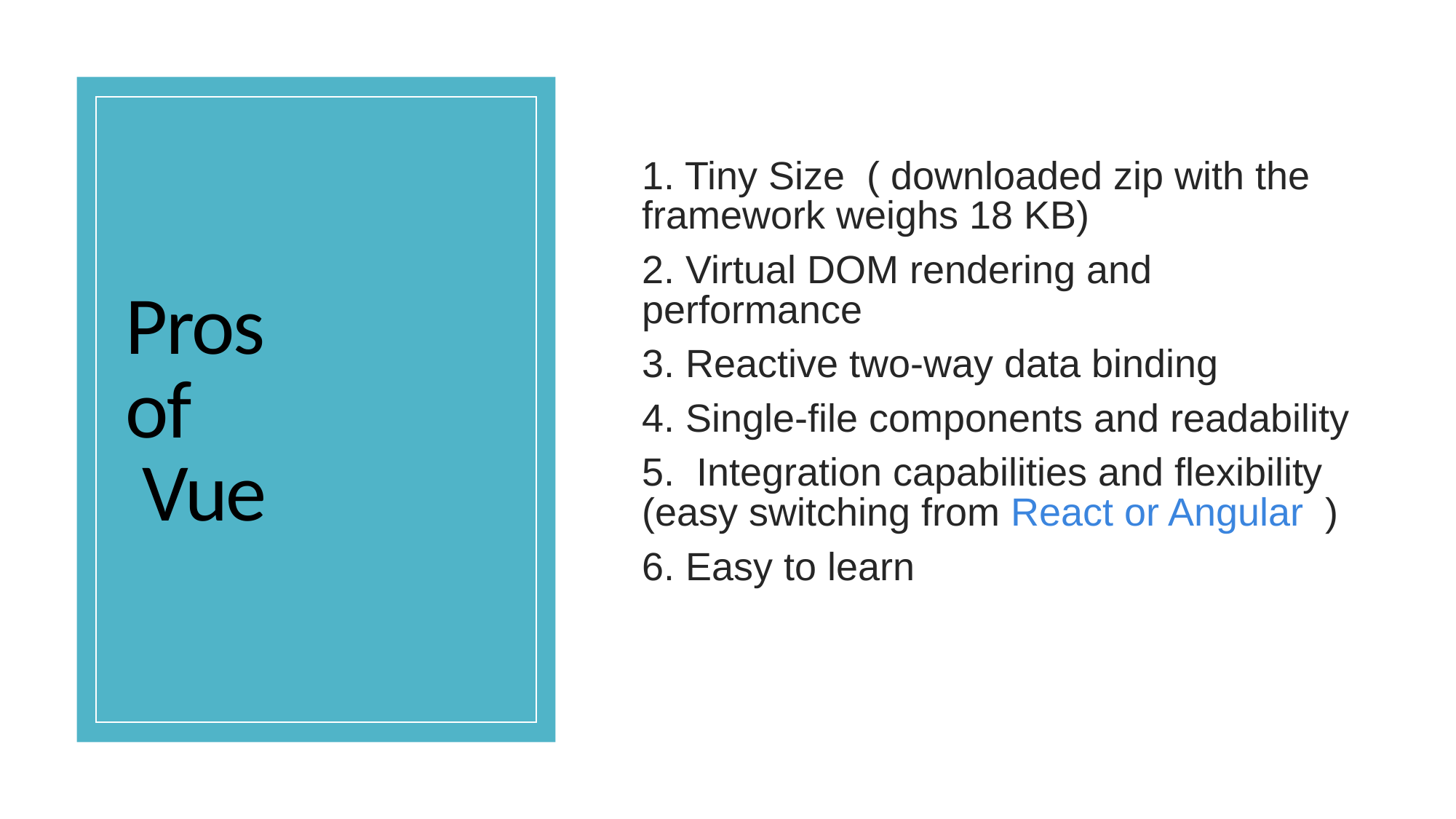

# Pros of Vue
1. Tiny Size  ( downloaded zip with the framework weighs 18 KB)
2. Virtual DOM rendering and performance
3. Reactive two-way data binding
4. Single-file components and readability
5.  Integration capabilities and flexibility (easy switching from React or Angular  )
6. Easy to learn